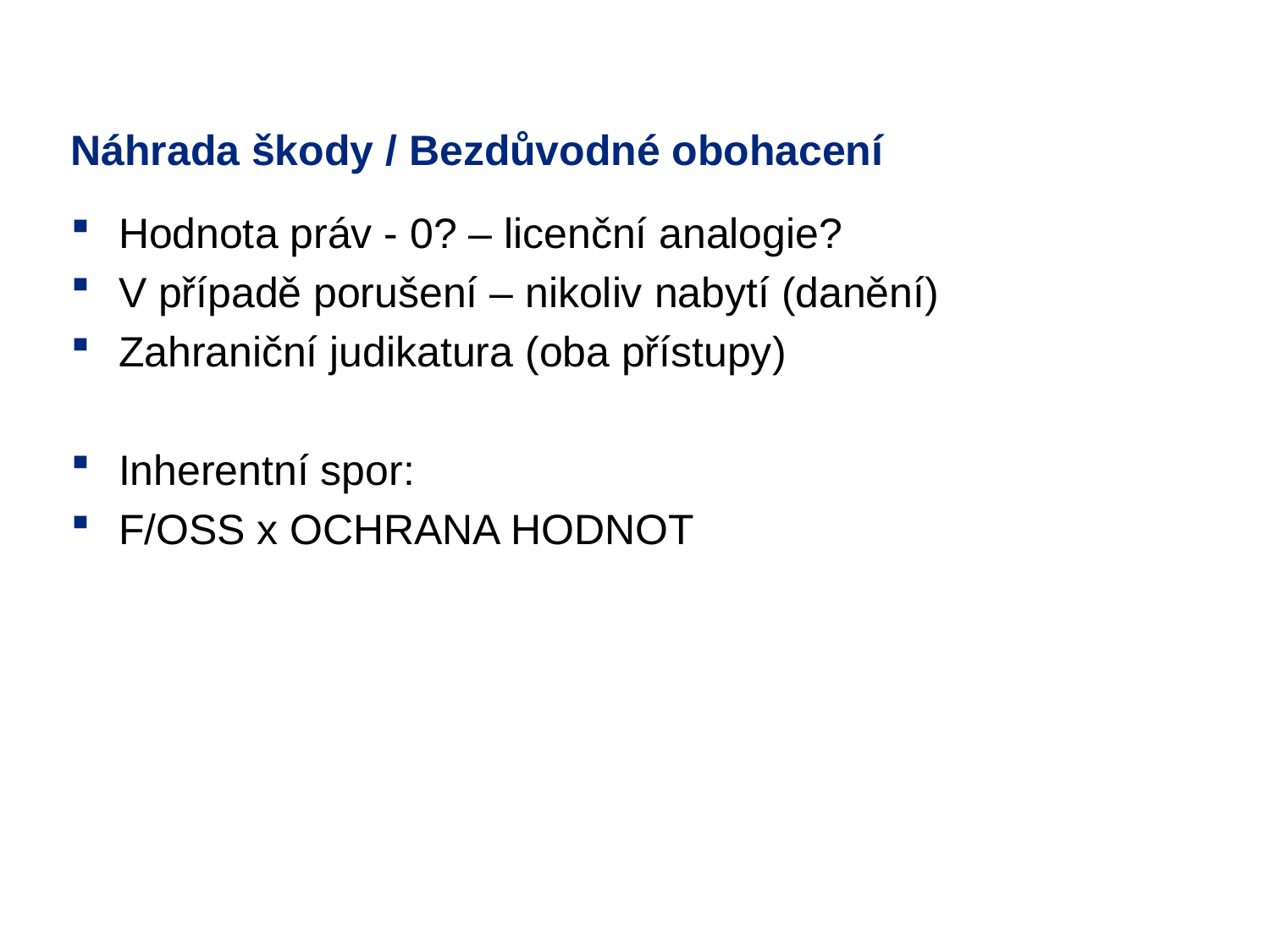

# Náhrada škody / Bezdůvodné obohacení
Hodnota práv - 0? – licenční analogie?
V případě porušení – nikoliv nabytí (danění)
Zahraniční judikatura (oba přístupy)

Inherentní spor:
F/OSS x OCHRANA HODNOT